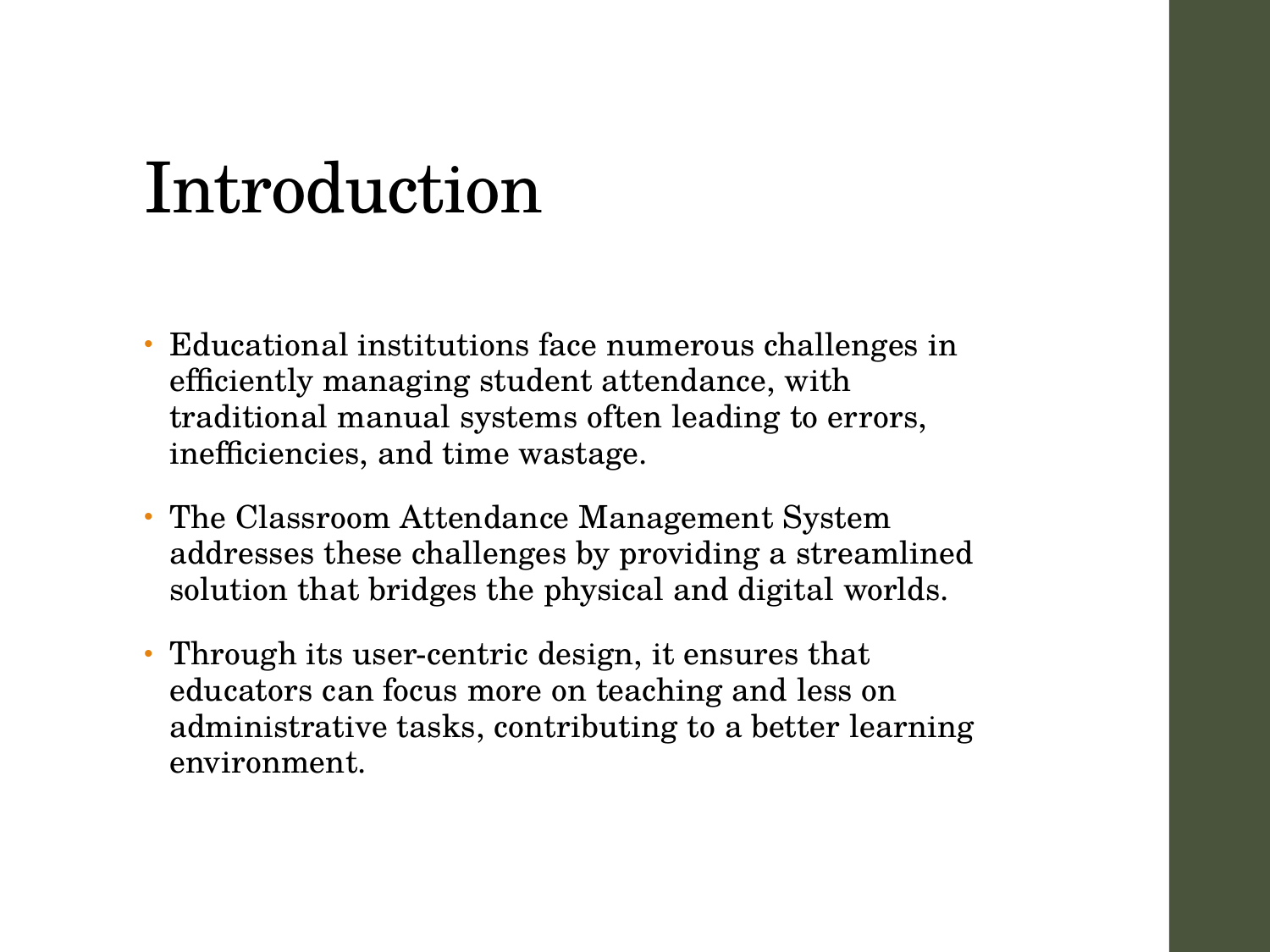

# Introduction

Educational institutions face numerous challenges in efficiently managing student attendance, with traditional manual systems often leading to errors, inefficiencies, and time wastage.
The Classroom Attendance Management System addresses these challenges by providing a streamlined solution that bridges the physical and digital worlds.
Through its user-centric design, it ensures that educators can focus more on teaching and less on administrative tasks, contributing to a better learning environment.